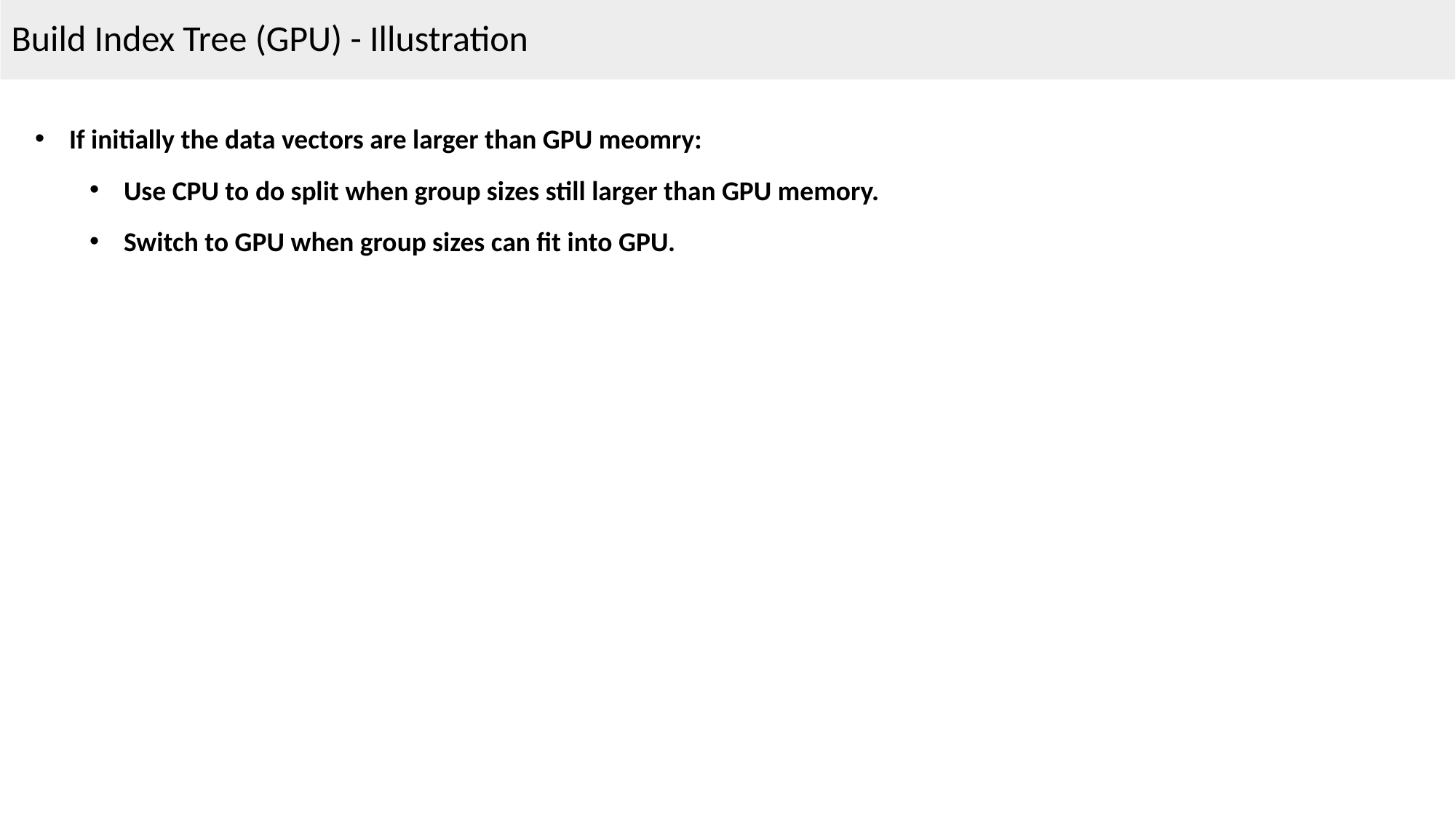

Build Index Tree (GPU) - Illustration
If initially the data vectors are larger than GPU meomry:
Use CPU to do split when group sizes still larger than GPU memory.
Switch to GPU when group sizes can fit into GPU.